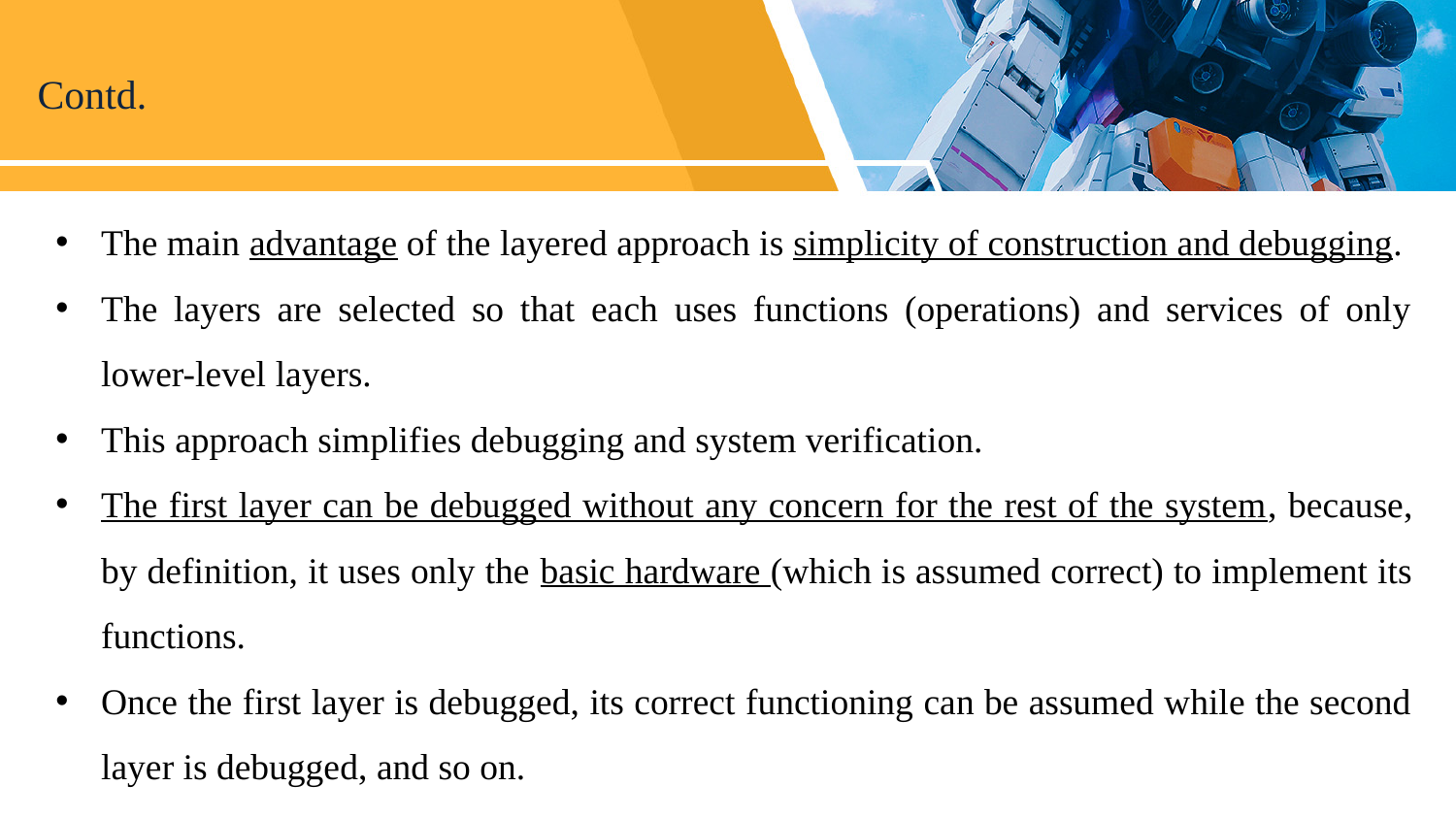

# Contd.
The main advantage of the layered approach is simplicity of construction and debugging.
The layers are selected so that each uses functions (operations) and services of only lower-level layers.
This approach simplifies debugging and system verification.
The first layer can be debugged without any concern for the rest of the system, because, by definition, it uses only the basic hardware (which is assumed correct) to implement its functions.
Once the first layer is debugged, its correct functioning can be assumed while the second layer is debugged, and so on.